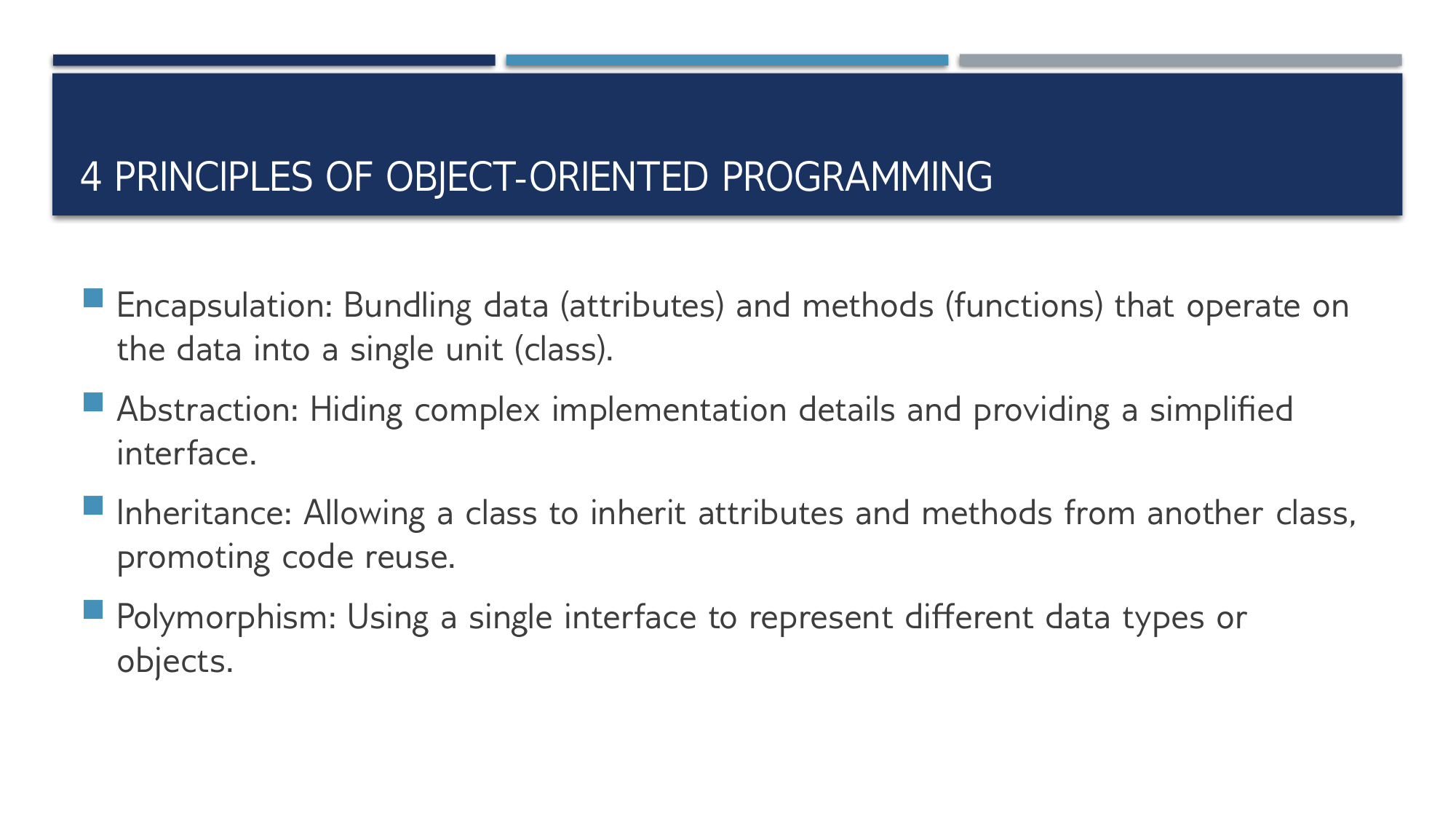

# 4 principles of Object-Oriented Programming
Encapsulation: Bundling data (attributes) and methods (functions) that operate on the data into a single unit (class).
Abstraction: Hiding complex implementation details and providing a simplified interface.
Inheritance: Allowing a class to inherit attributes and methods from another class, promoting code reuse.
Polymorphism: Using a single interface to represent different data types or objects.